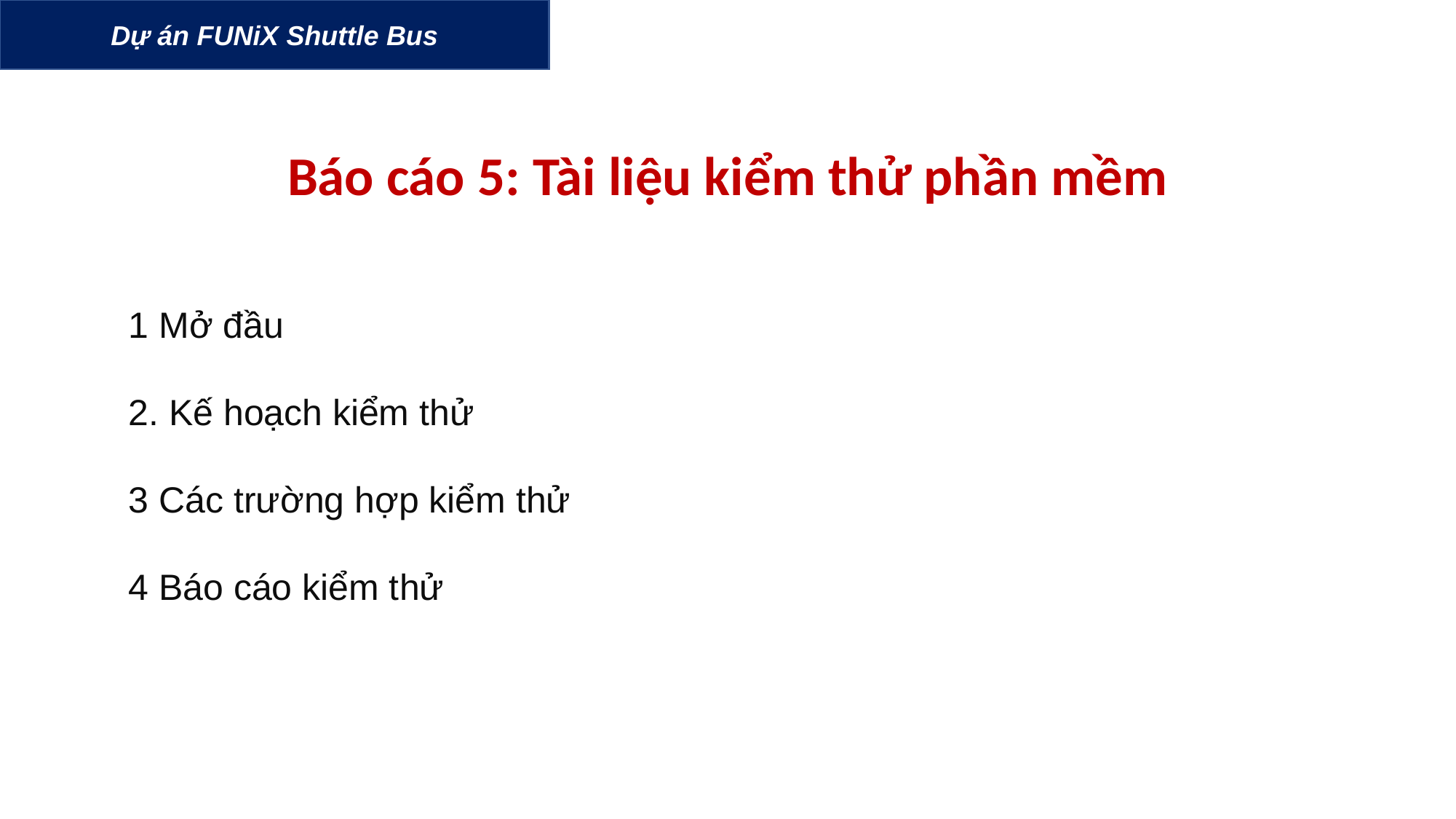

Dự án FUNiX Shuttle Bus
Báo cáo 5: Tài liệu kiểm thử phần mềm
1 Mở đầu
2. Kế hoạch kiểm thử
3 Các trường hợp kiểm thử
4 Báo cáo kiểm thử